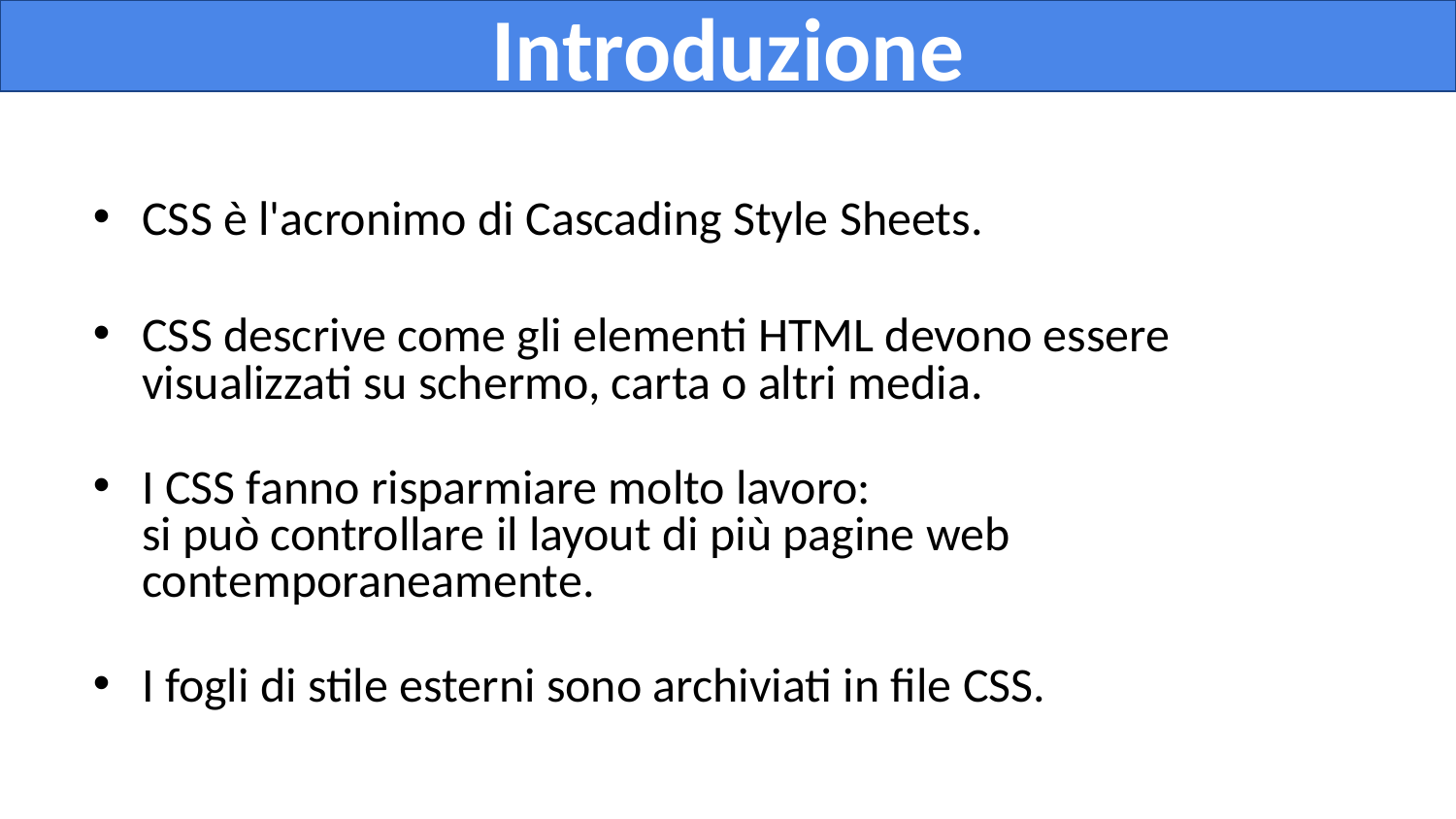

# Introduzione
CSS è l'acronimo di Cascading Style Sheets.
CSS descrive come gli elementi HTML devono essere visualizzati su schermo, carta o altri media.
I CSS fanno risparmiare molto lavoro:
si può controllare il layout di più pagine web contemporaneamente.
I fogli di stile esterni sono archiviati in file CSS.